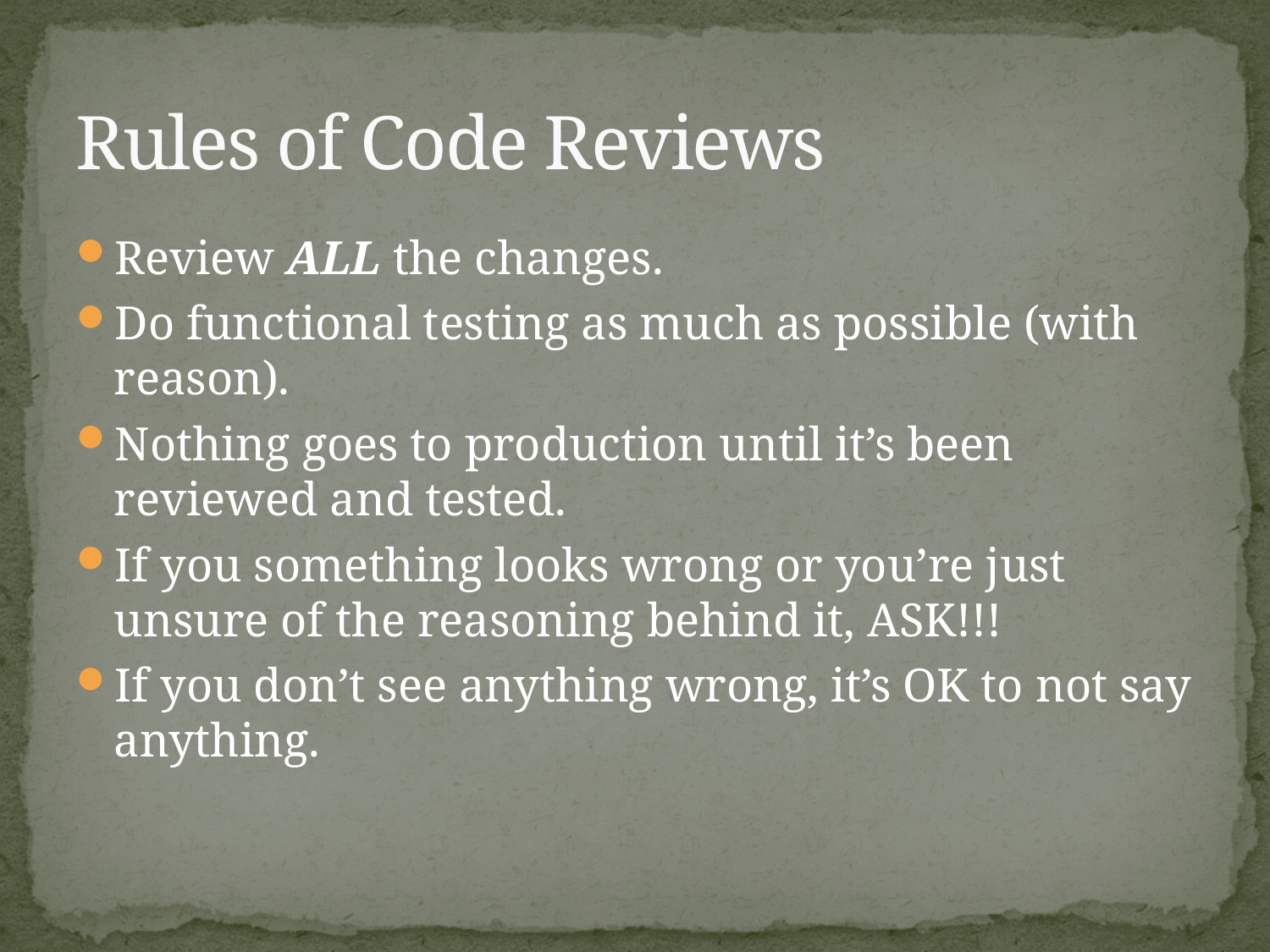

# Rules of Code Reviews
Review ALL the changes.
Do functional testing as much as possible (with reason).
Nothing goes to production until it’s been reviewed and tested.
If you something looks wrong or you’re just unsure of the reasoning behind it, ASK!!!
If you don’t see anything wrong, it’s OK to not say anything.